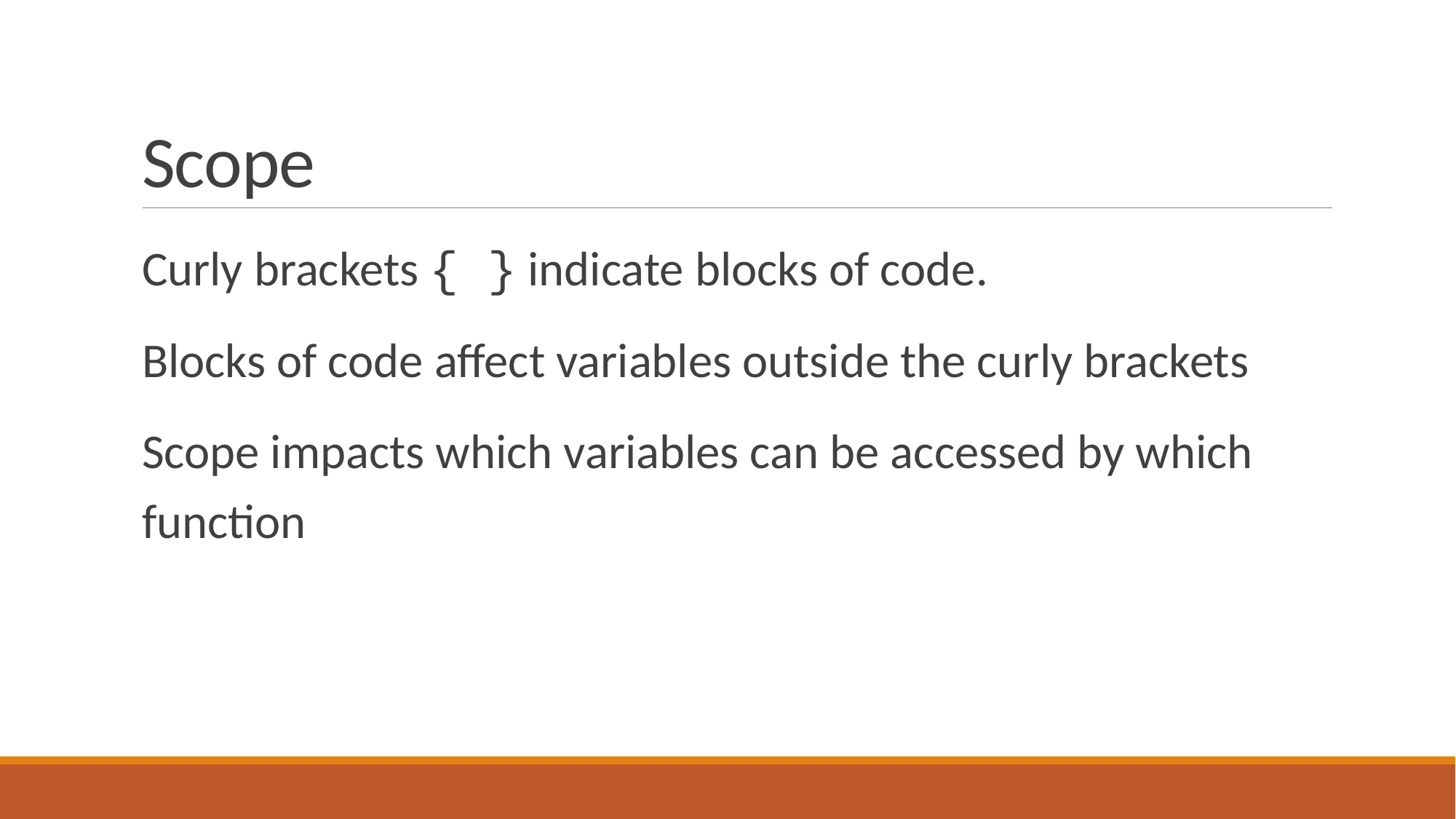

# Scope
Curly brackets { } indicate blocks of code.
Blocks of code affect variables outside the curly brackets
Scope impacts which variables can be accessed by which function